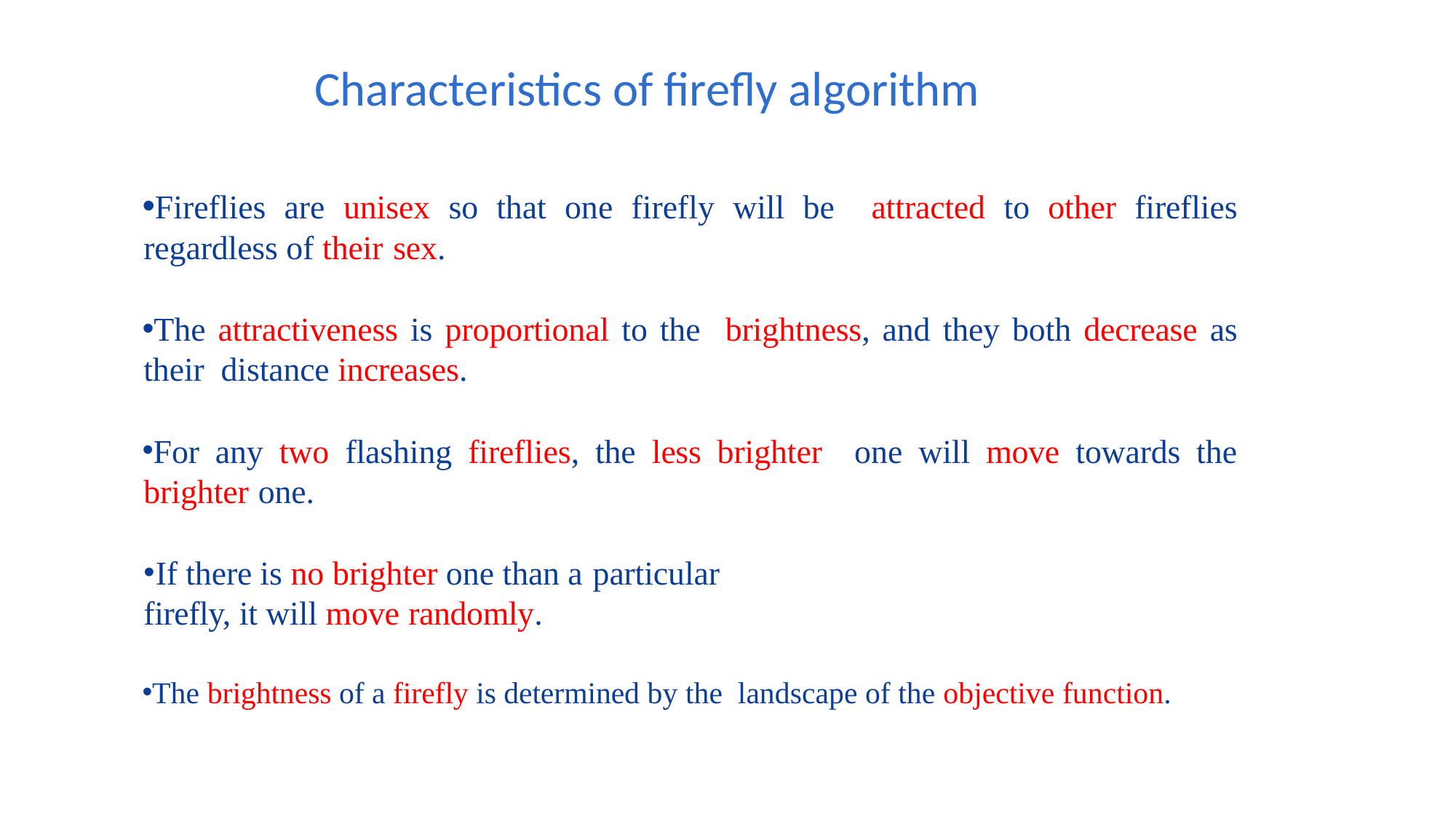

Characteristics of firefly algorithm
Fireflies are unisex so that one firefly will be  attracted to other fireflies regardless of their sex.

The attractiveness is proportional to the  brightness, and they both decrease as their  distance increases.

For any two flashing fireflies, the less brighter  one will move towards the brighter one.

If there is no brighter one than a particular
firefly, it will move randomly.

The brightness of a firefly is determined by the  landscape of the objective function.